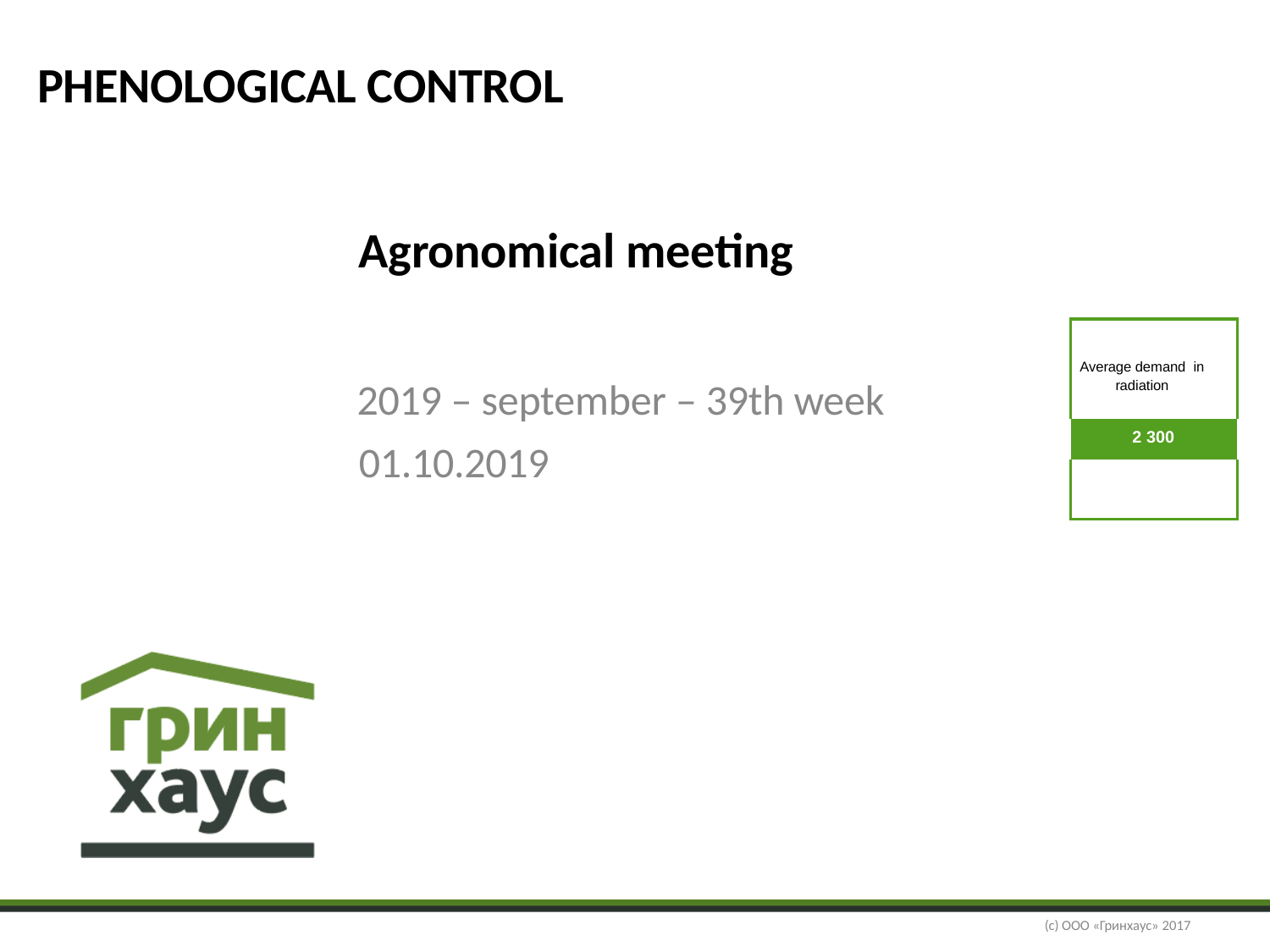

PHENOLOGICAL CONTROL
# Agronomical meeting
| Average demand in radiation |
| --- |
| 2 300 |
|  |
2019 – september – 39th week
01.10.2019

(с) ООО «Гринхаус» 2017